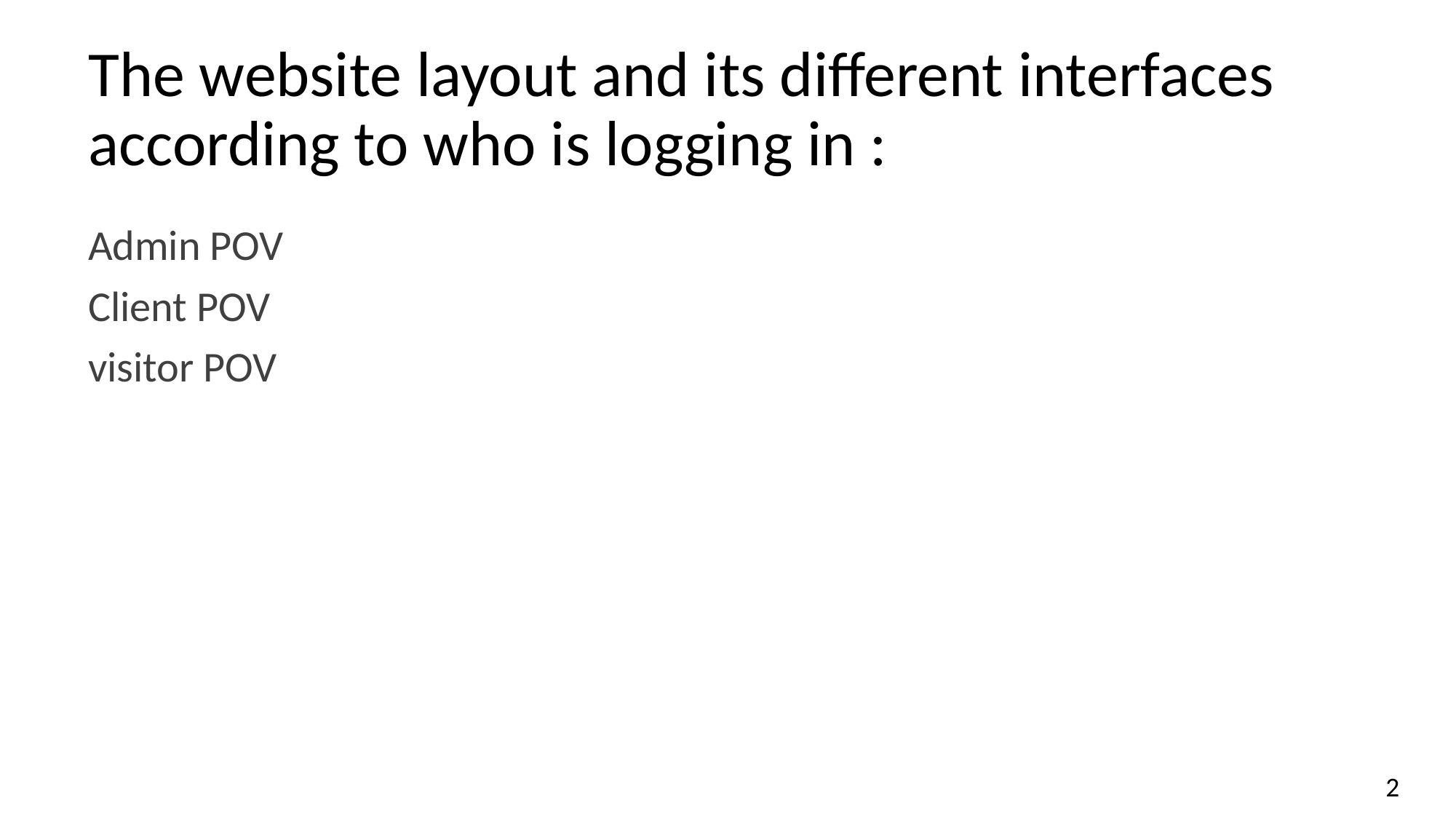

# The website layout and its different interfaces according to who is logging in :
Admin POV
Client POV
visitor POV
2